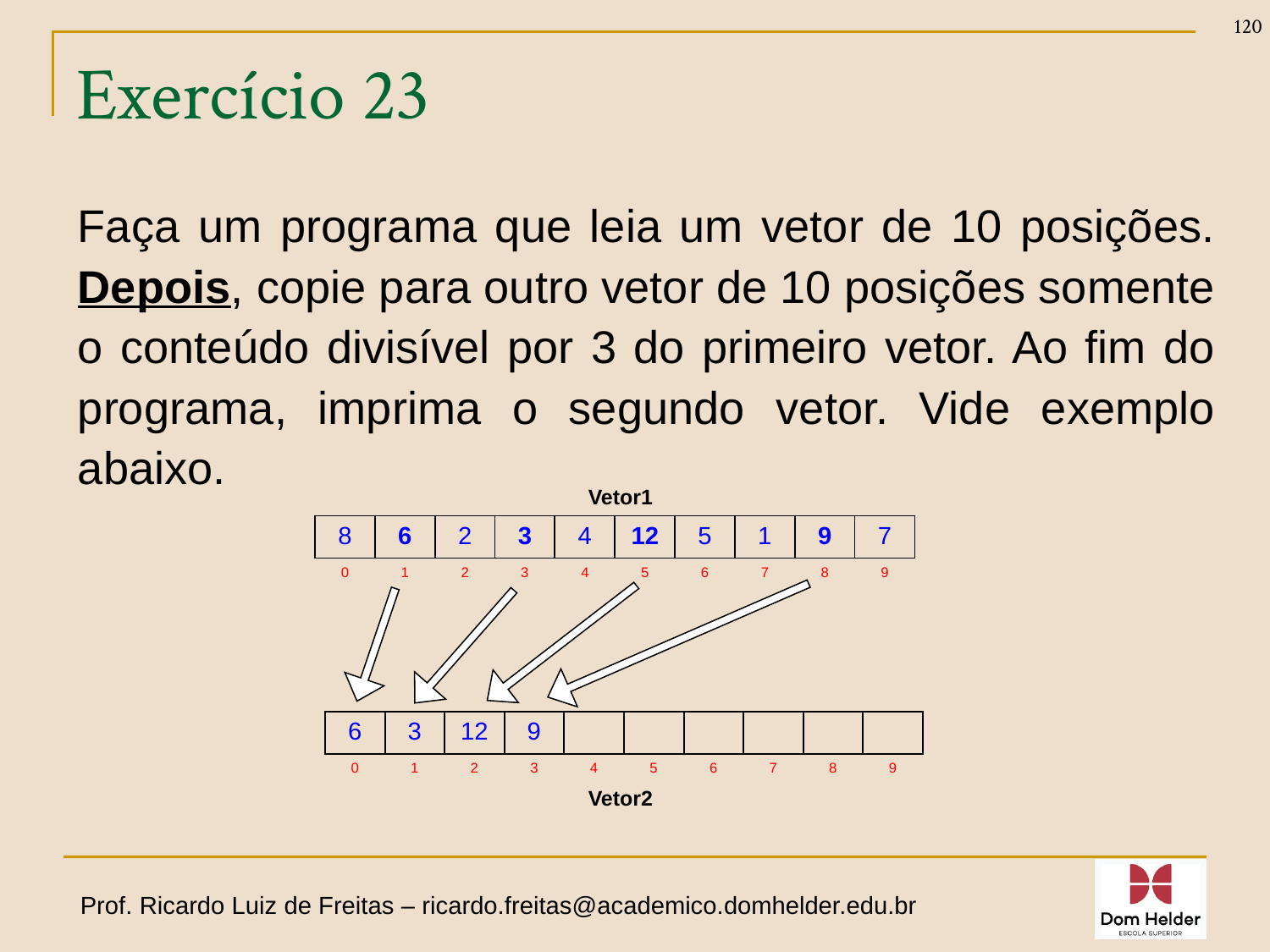

120
# Exercício 23
Faça um programa que leia um vetor de 10 posições. Depois, copie para outro vetor de 10 posições somente o conteúdo divisível por 3 do primeiro vetor. Ao fim do programa, imprima o segundo vetor. Vide exemplo abaixo.

Vetor1

| 8 | 6 | 2 | 3 | 4 | 12 | 5 | 1 | 9 | 7 |
| --- | --- | --- | --- | --- | --- | --- | --- | --- | --- |
| 0 | 1 | 2 | 3 | 4 | 5 | 6 | 7 | 8 | 9 |

| 6 | 3 | 12 | 9 |  |  |  |  |  |  |
| --- | --- | --- | --- | --- | --- | --- | --- | --- | --- |
| 0 | 1 | 2 | 3 | 4 | 5 | 6 | 7 | 8 | 9 |
Vetor2